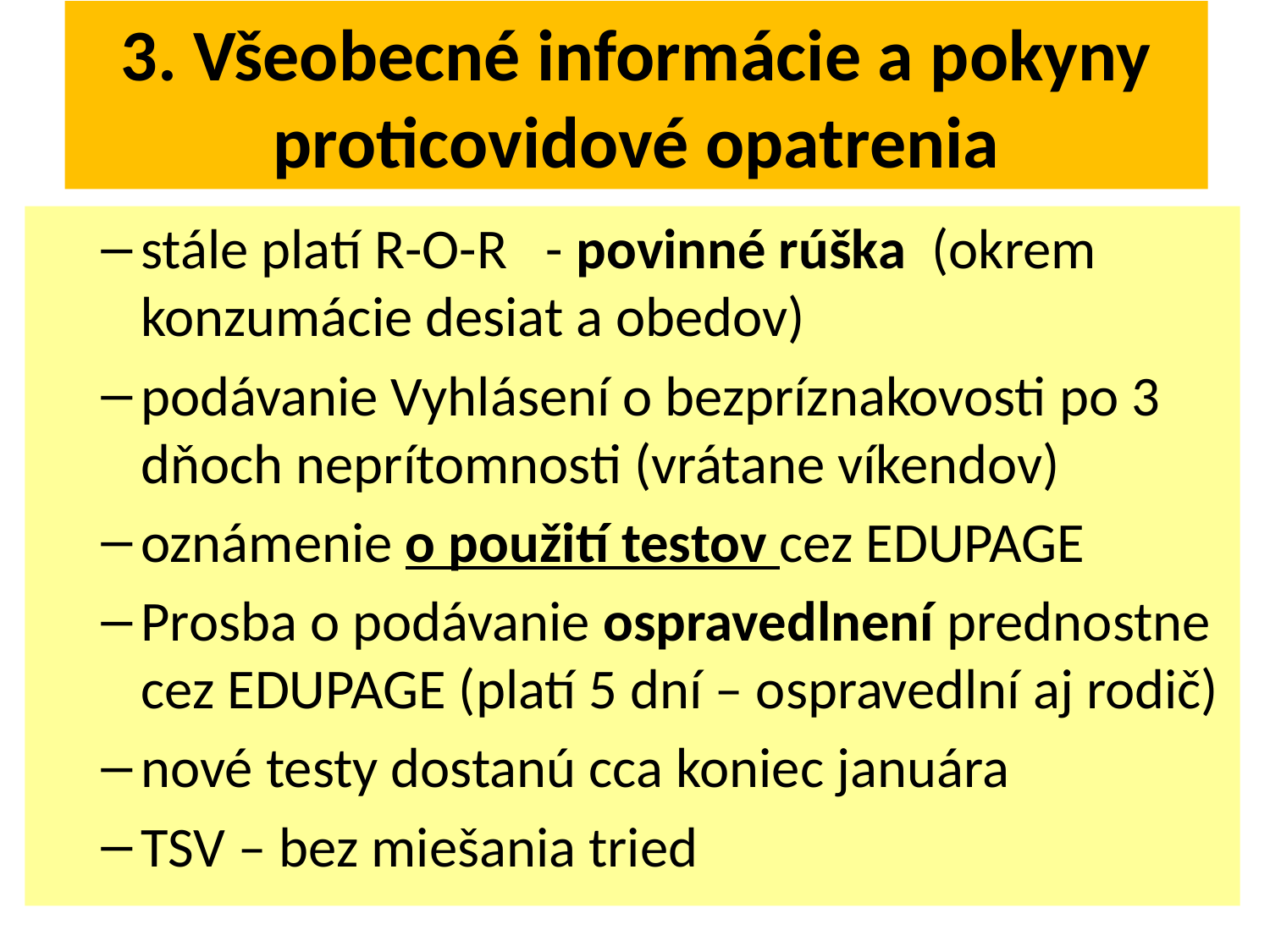

# 3. Všeobecné informácie a pokyny proticovidové opatrenia
stále platí R-O-R   - povinné rúška  (okrem konzumácie desiat a obedov)
podávanie Vyhlásení o bezpríznakovosti po 3 dňoch neprítomnosti (vrátane víkendov)
oznámenie o použití testov cez EDUPAGE
Prosba o podávanie ospravedlnení prednostne cez EDUPAGE (platí 5 dní – ospravedlní aj rodič)
nové testy dostanú cca koniec januára
TSV – bez miešania tried